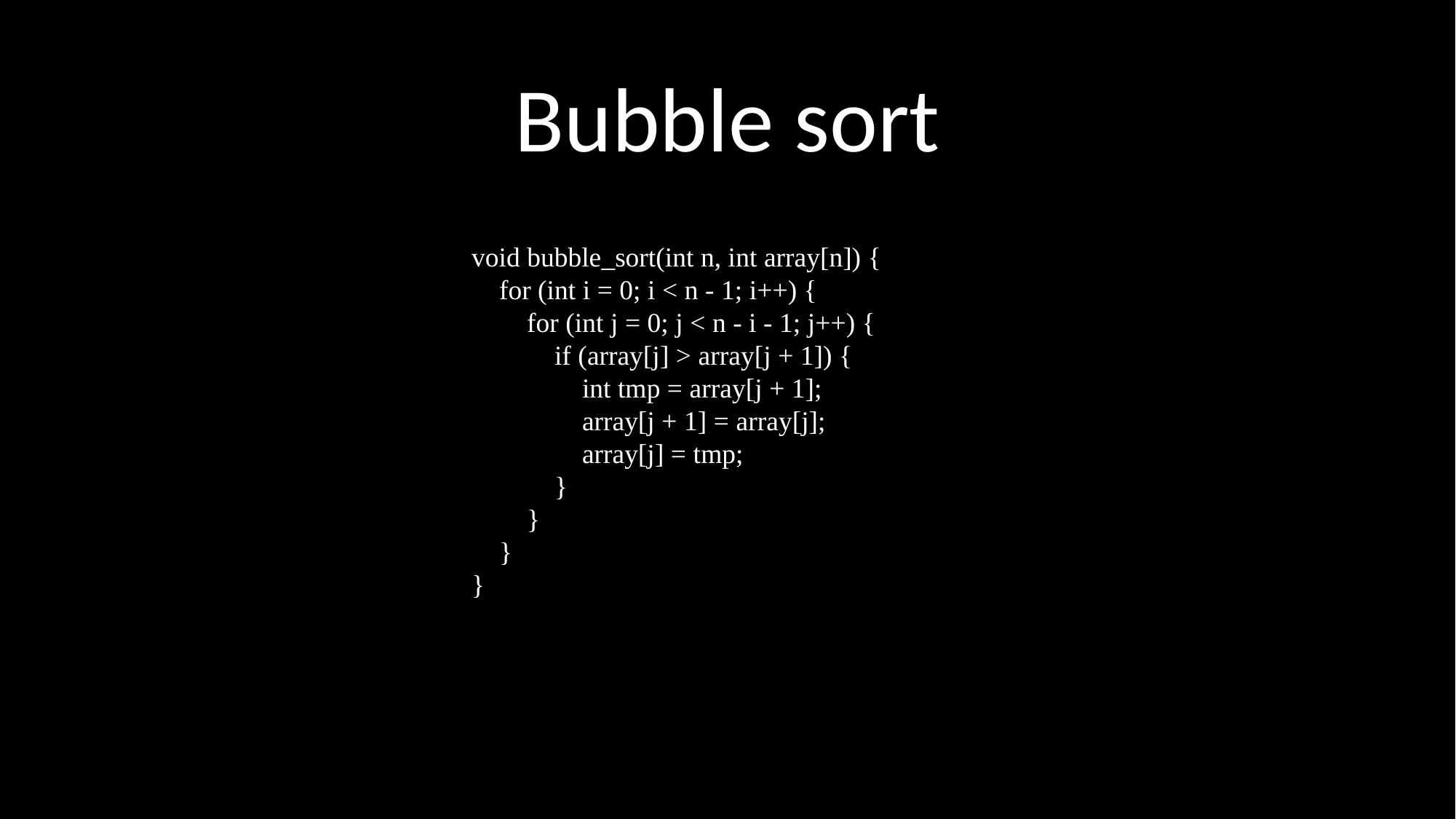

Bubble sort
void bubble_sort(int n, int array[n]) {
    for (int i = 0; i < n - 1; i++) {
        for (int j = 0; j < n - i - 1; j++) {
            if (array[j] > array[j + 1]) {
                int tmp = array[j + 1];
                array[j + 1] = array[j];
                array[j] = tmp;
            }
        }
    }
}